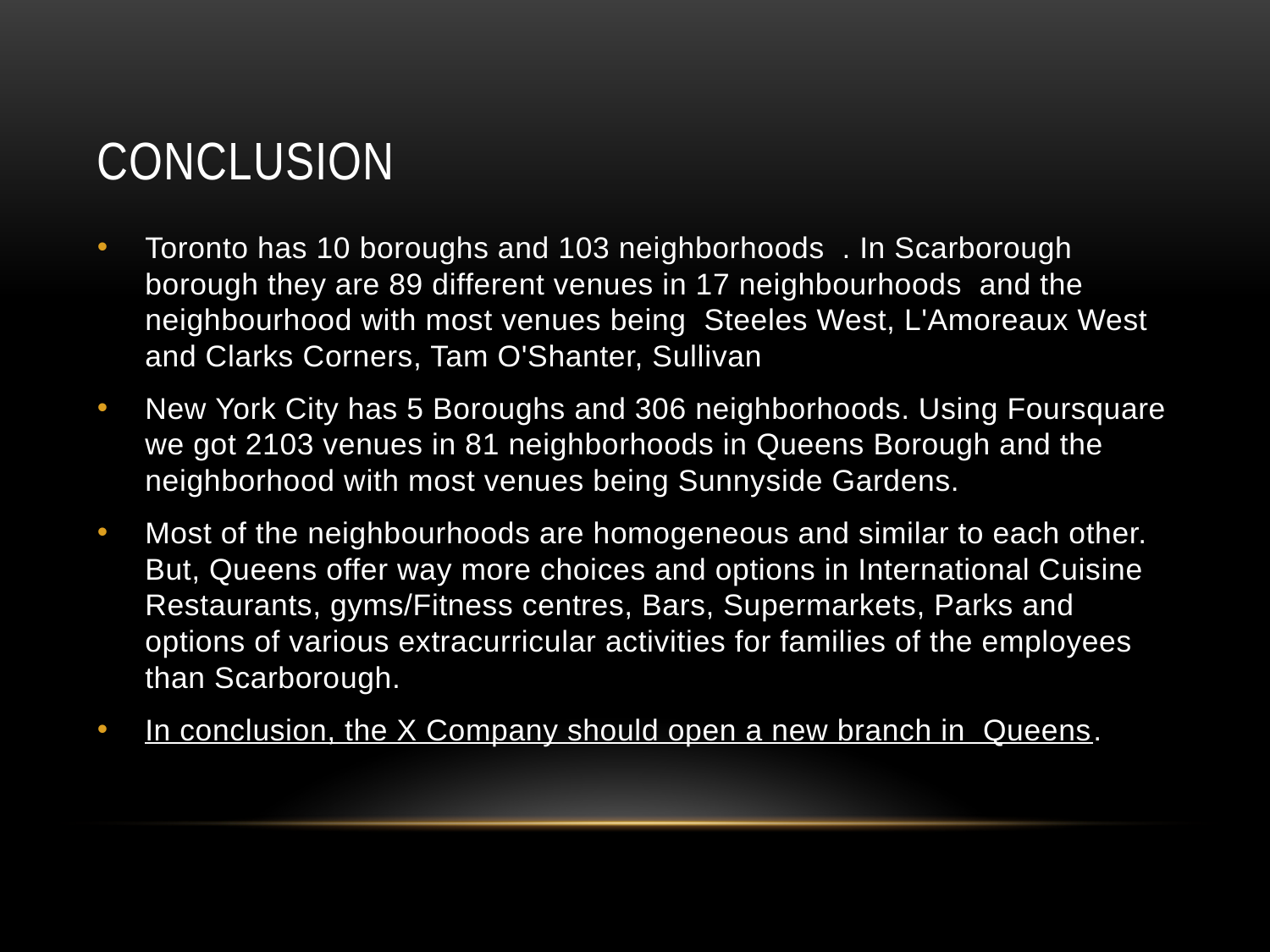

# Conclusion
Toronto has 10 boroughs and 103 neighborhoods  . In Scarborough borough they are 89 different venues in 17 neighbourhoods  and the neighbourhood with most venues being  Steeles West, L'Amoreaux West and Clarks Corners, Tam O'Shanter, Sullivan
New York City has 5 Boroughs and 306 neighborhoods. Using Foursquare we got 2103 venues in 81 neighborhoods in Queens Borough and the neighborhood with most venues being Sunnyside Gardens.
Most of the neighbourhoods are homogeneous and similar to each other. But, Queens offer way more choices and options in International Cuisine Restaurants, gyms/Fitness centres, Bars, Supermarkets, Parks and options of various extracurricular activities for families of the employees than Scarborough.
In conclusion, the X Company should open a new branch in  Queens.